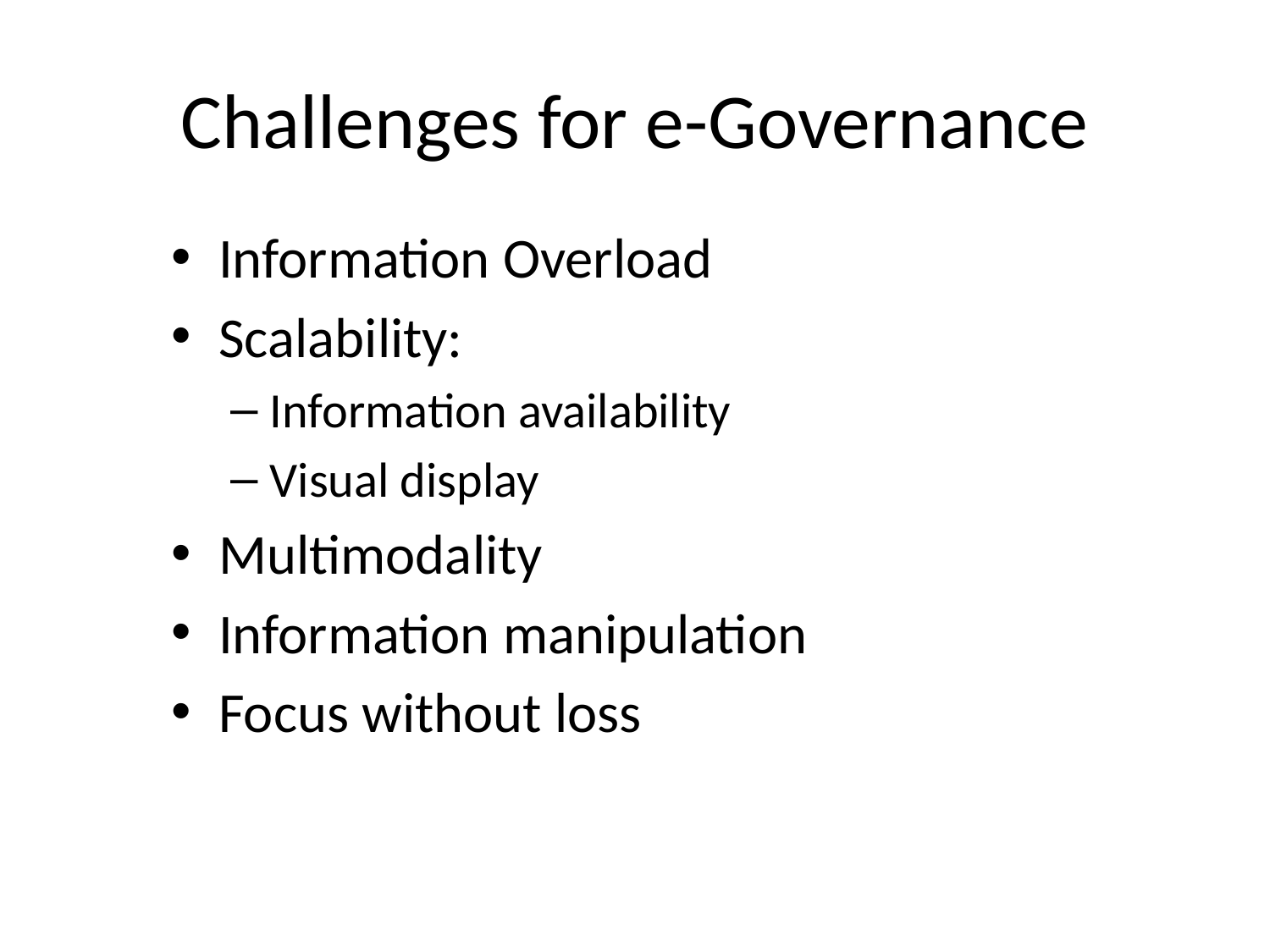

# Challenges for e-Governance
Information Overload
Scalability:
Information availability
Visual display
Multimodality
Information manipulation
Focus without loss